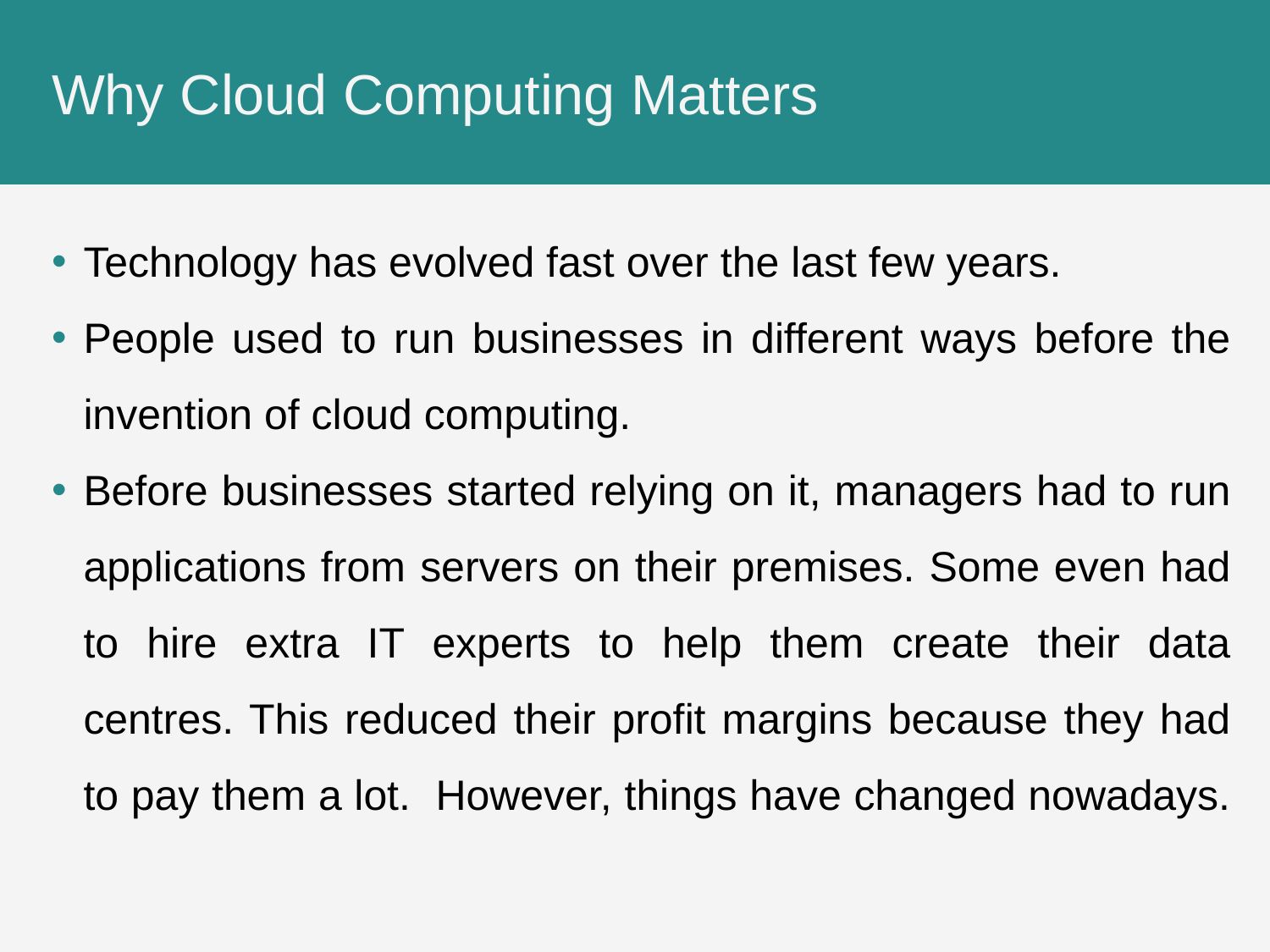

# Why Cloud Computing Matters
Technology has evolved fast over the last few years.
People used to run businesses in different ways before the invention of cloud computing.
Before businesses started relying on it, managers had to run applications from servers on their premises. Some even had to hire extra IT experts to help them create their data centres. This reduced their profit margins because they had to pay them a lot.  However, things have changed nowadays.